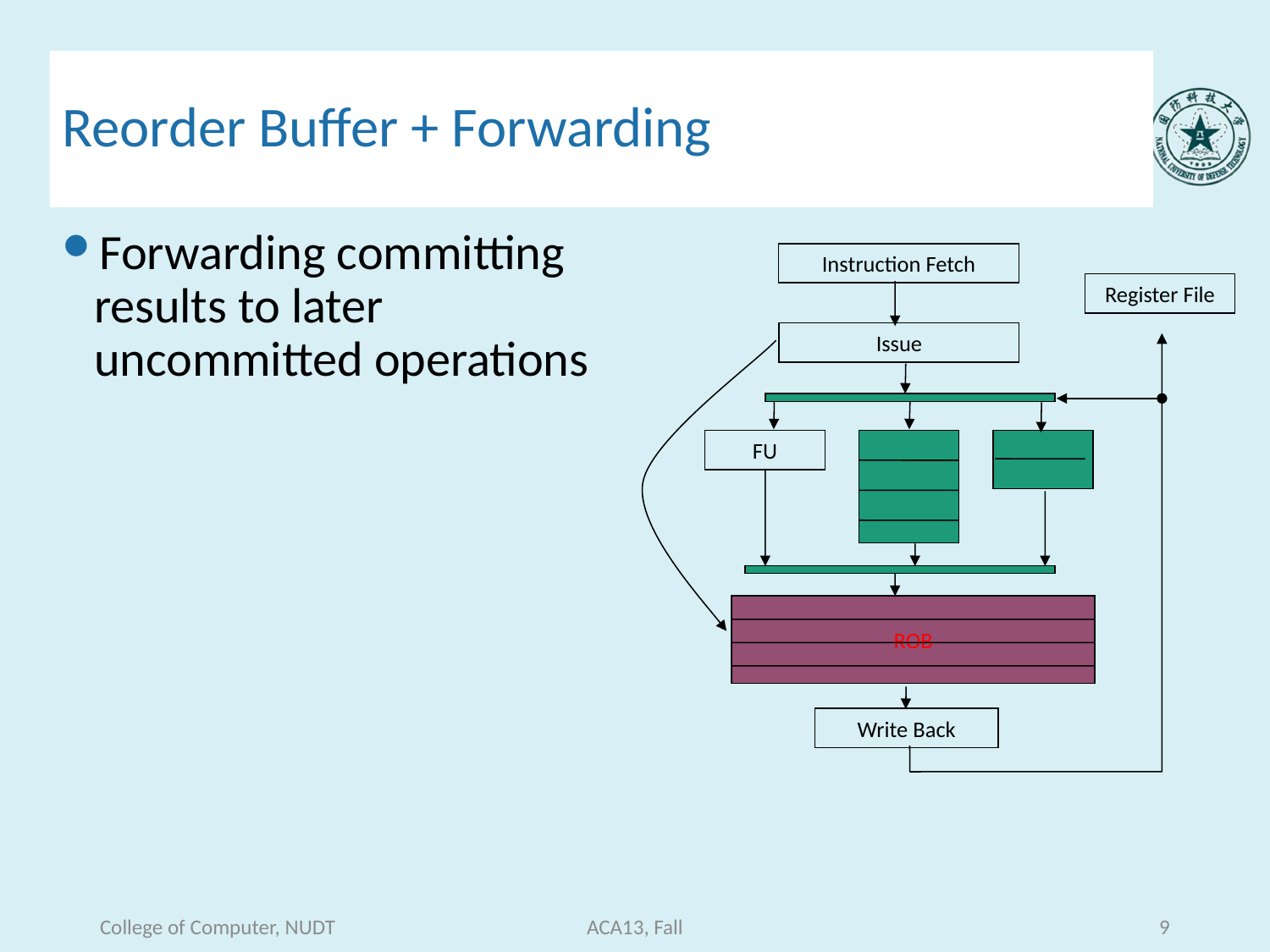

# Reorder Buffer + Forwarding
Forwarding committing results to later uncommitted operations
Instruction Fetch
Register File

Issue

FU

ROB

Write Back
College of Computer, NUDT
ACA13, Fall
9